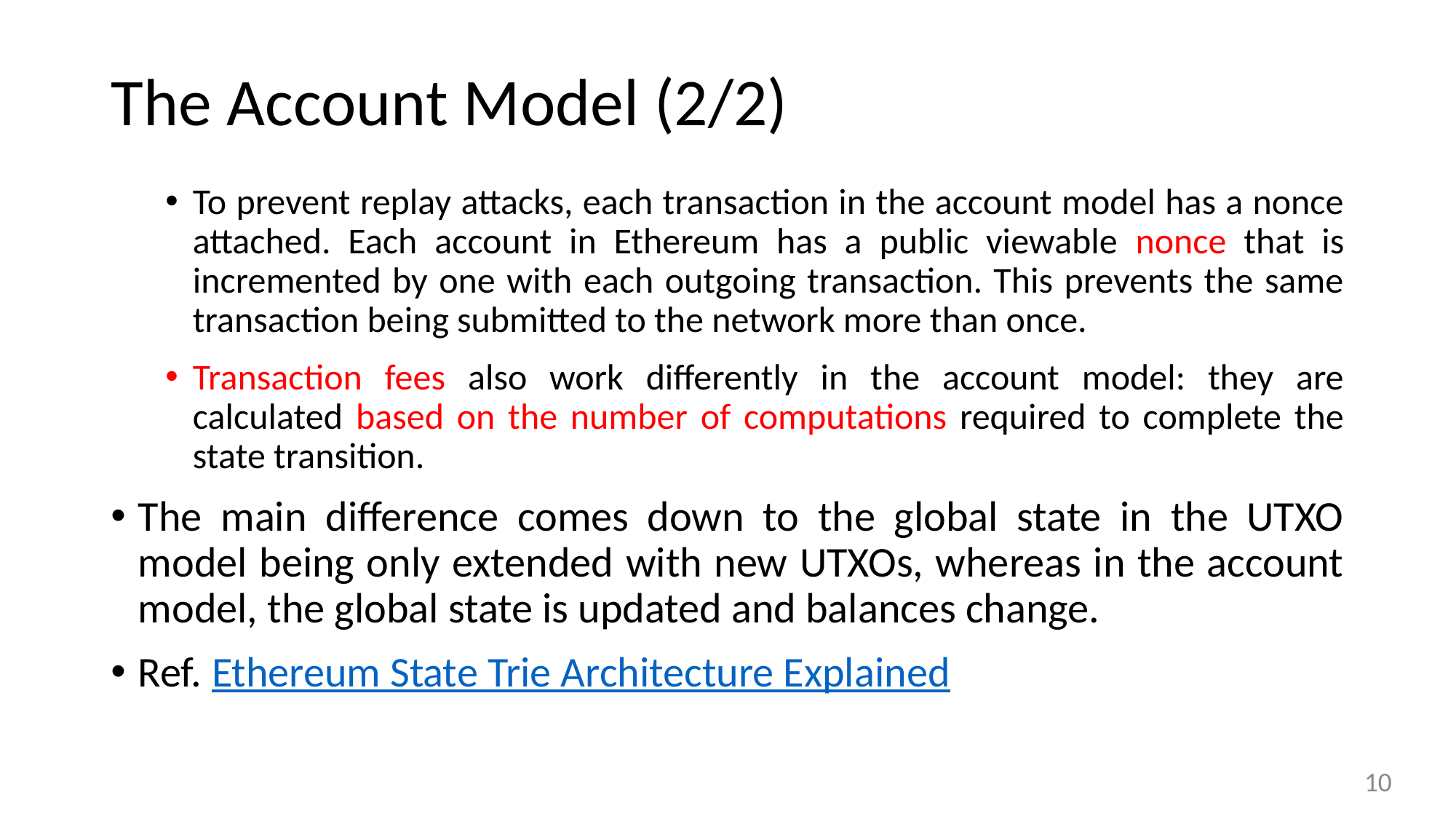

# The Account Model (2/2)
To prevent replay attacks, each transaction in the account model has a nonce attached. Each account in Ethereum has a public viewable nonce that is incremented by one with each outgoing transaction. This prevents the same transaction being submitted to the network more than once.
Transaction fees also work differently in the account model: they are calculated based on the number of computations required to complete the state transition.
The main difference comes down to the global state in the UTXO model being only extended with new UTXOs, whereas in the account model, the global state is updated and balances change.
Ref. Ethereum State Trie Architecture Explained
10